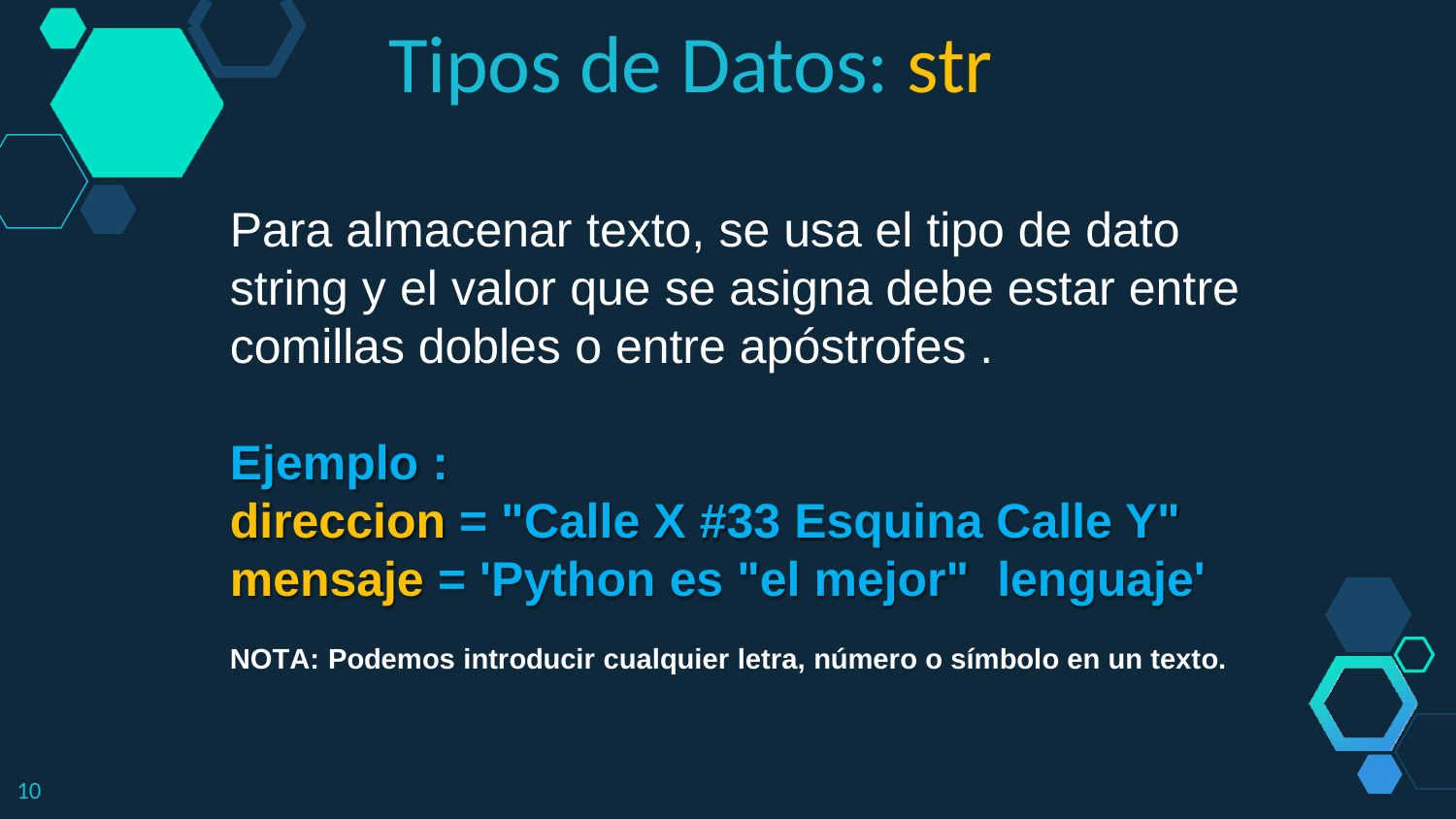

# Tipos de Datos: str

Para almacenar texto, se usa el tipo de dato string y el valor que se asigna debe estar entre comillas dobles o entre apóstrofes .

Ejemplo :
direccion = "Calle X #33 Esquina Calle Y"
mensaje = 'Python es "el mejor"	lenguaje'

NOTA: Podemos introducir cualquier letra, número o símbolo en un texto.

10